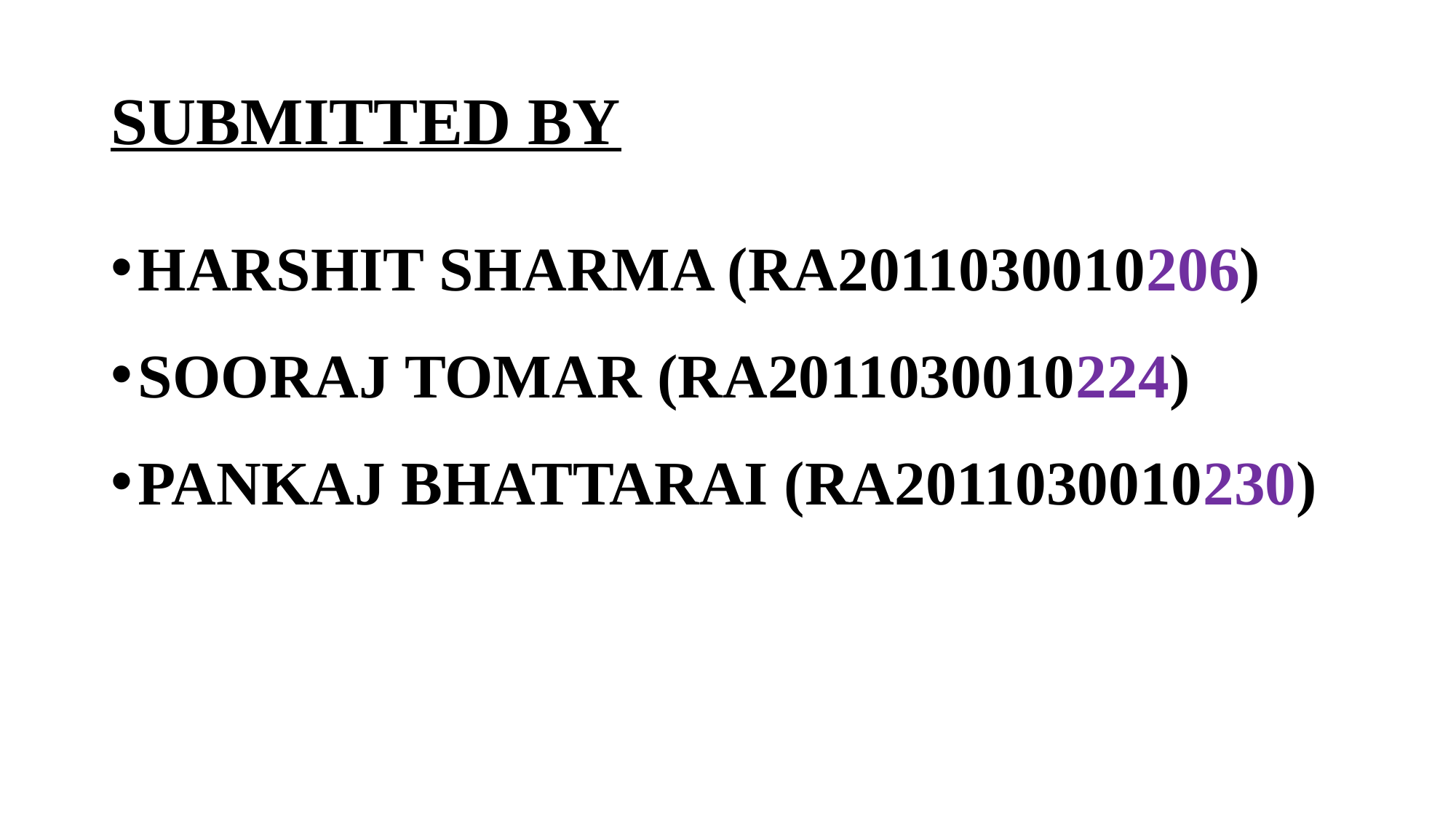

# SUBMITTED BY
HARSHIT SHARMA (RA2011030010206)
SOORAJ TOMAR (RA2011030010224)
PANKAJ BHATTARAI (RA2011030010230)